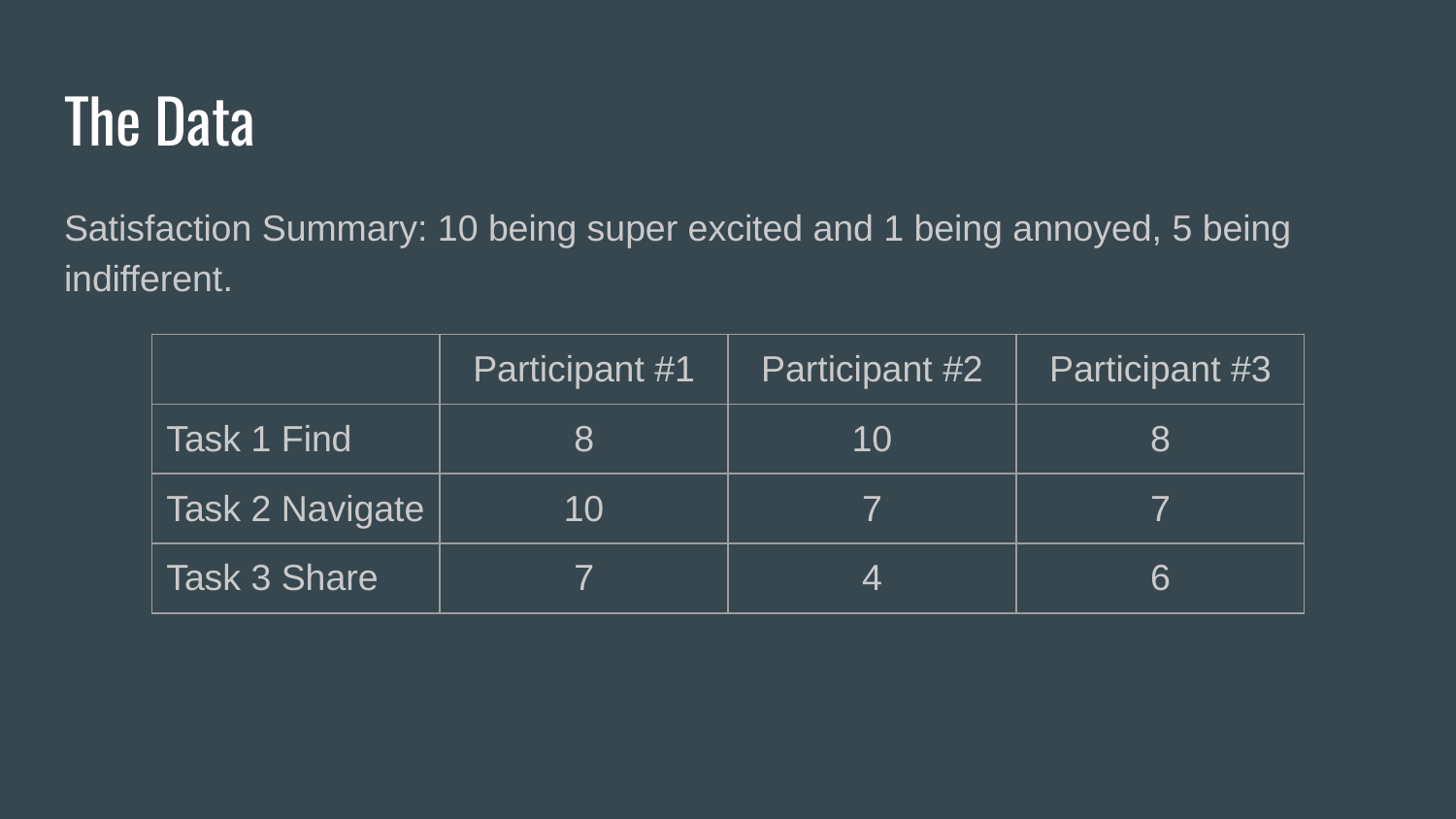

# The Data
Satisfaction Summary: 10 being super excited and 1 being annoyed, 5 being indifferent.

|  | Participant #1 | Participant #2 | Participant #3 |
| --- | --- | --- | --- |
| Task 1 Find | 8 | 10 | 8 |
| Task 2 Navigate | 10 | 7 | 7 |
| Task 3 Share | 7 | 4 | 6 |